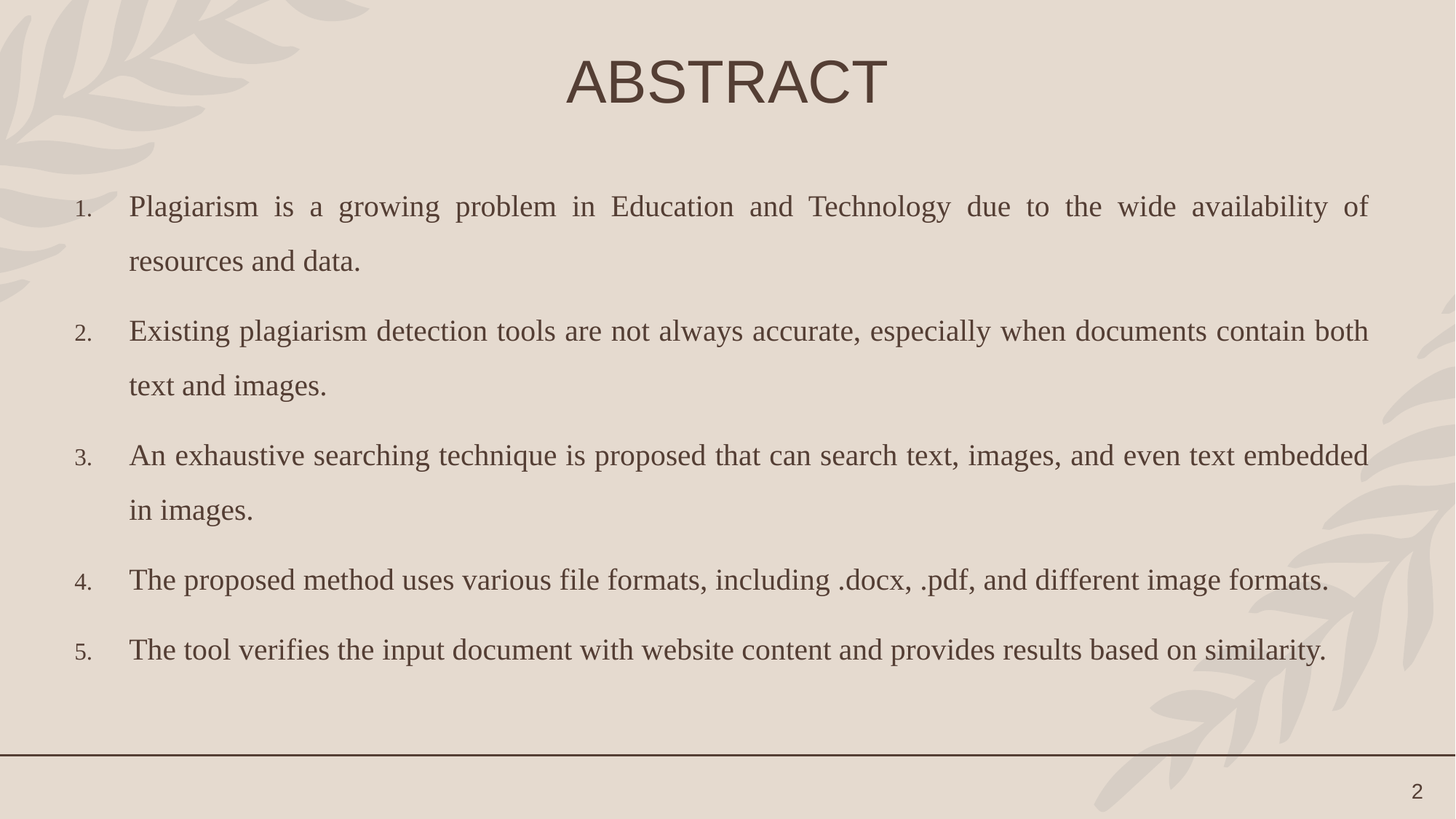

ABSTRACT
Plagiarism is a growing problem in Education and Technology due to the wide availability of resources and data.
Existing plagiarism detection tools are not always accurate, especially when documents contain both text and images.
An exhaustive searching technique is proposed that can search text, images, and even text embedded in images.
The proposed method uses various file formats, including .docx, .pdf, and different image formats.
The tool verifies the input document with website content and provides results based on similarity.
2